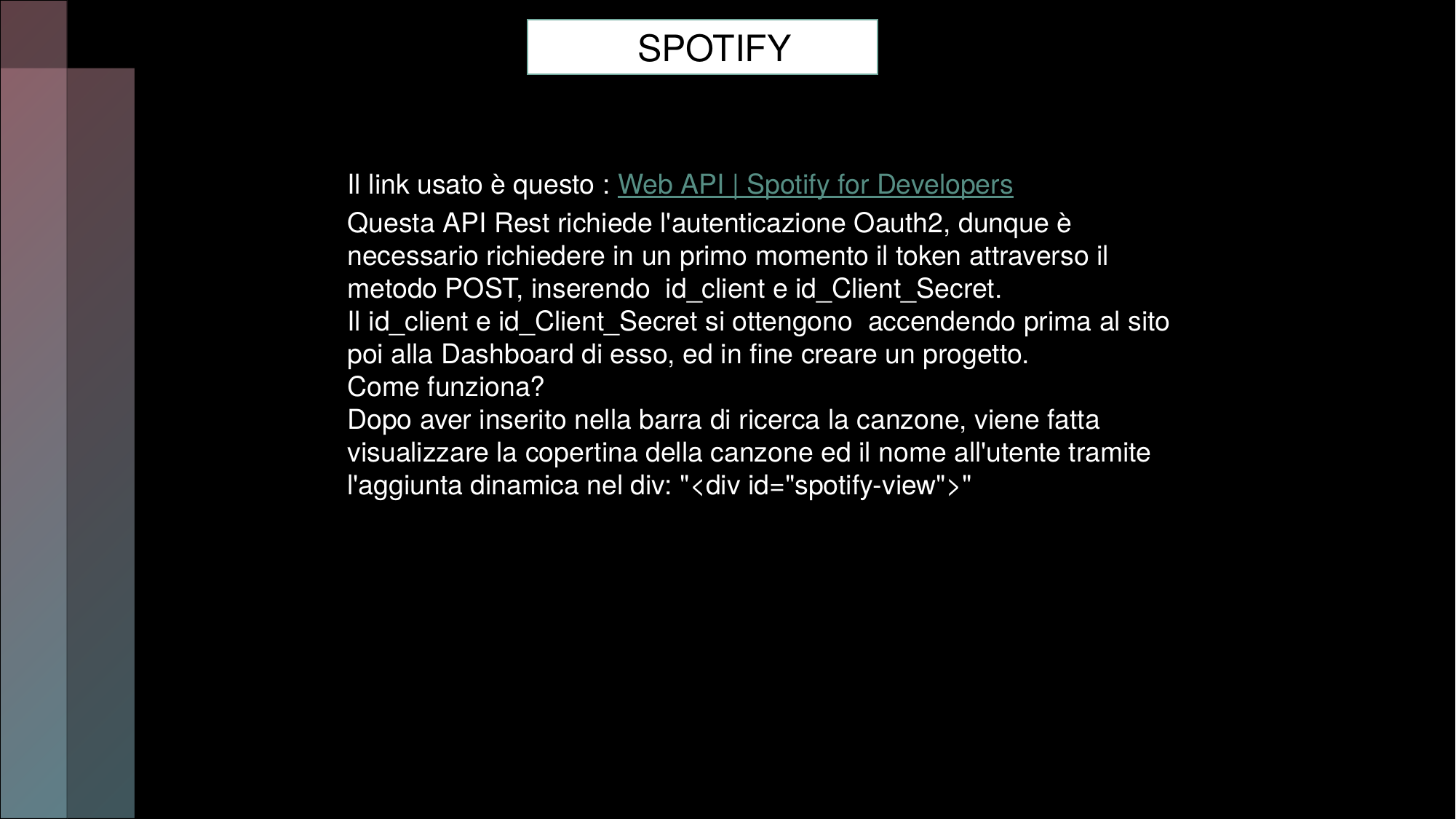

SPOTIFY
Il link usato è questo : Web API | Spotify for Developers
Questa API Rest richiede l'autenticazione Oauth2, dunque è necessario richiedere in un primo momento il token attraverso il metodo POST, inserendo  id_client e id_Client_Secret.
Il id_client e id_Client_Secret si ottengono  accendendo prima al sito poi alla Dashboard di esso, ed in fine creare un progetto.
Come funziona?
Dopo aver inserito nella barra di ricerca la canzone, viene fatta visualizzare la copertina della canzone ed il nome all'utente tramite l'aggiunta dinamica nel div: "<div id="spotify-view">"